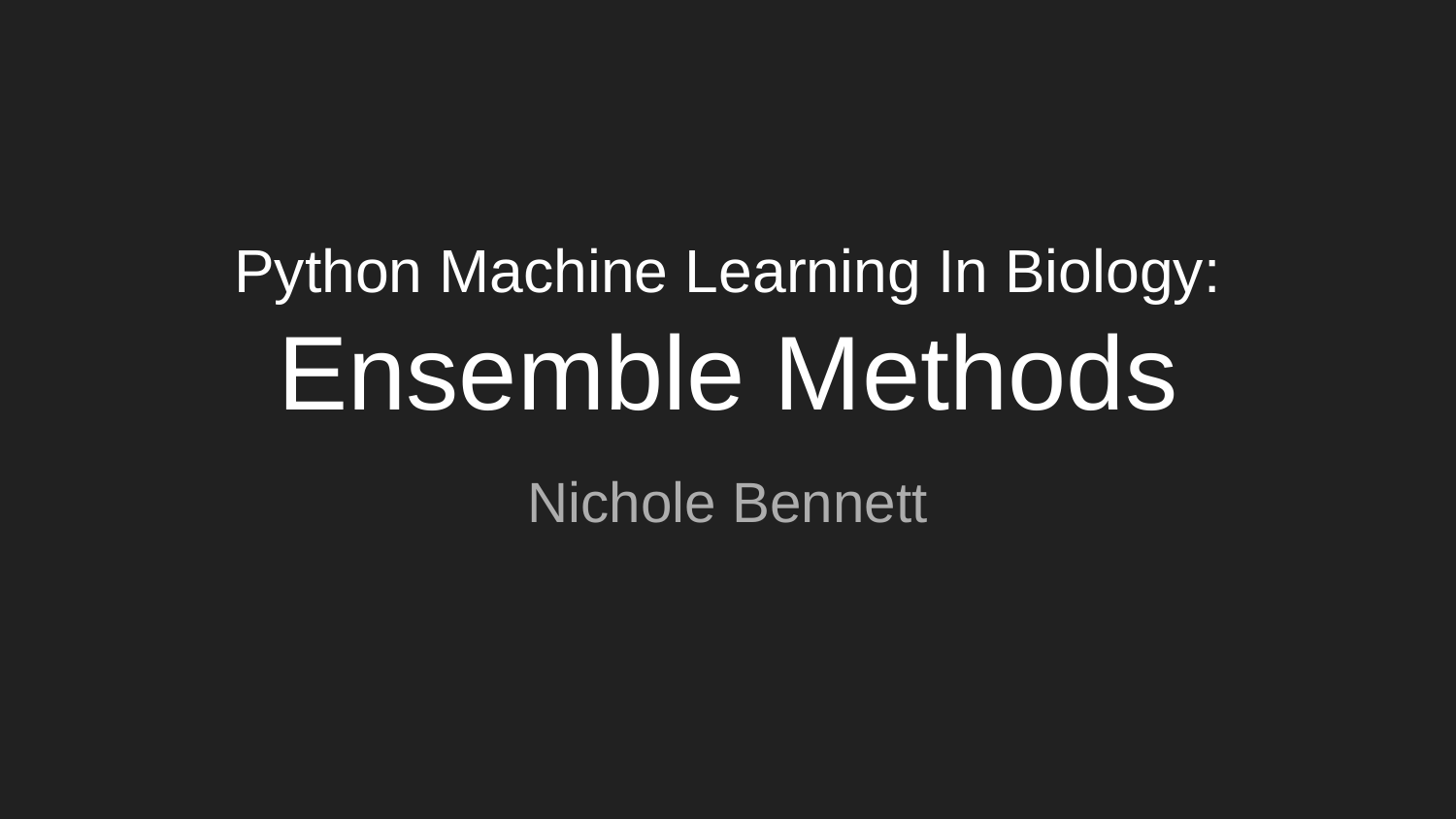

# Python Machine Learning In Biology:
Ensemble Methods
Nichole Bennett